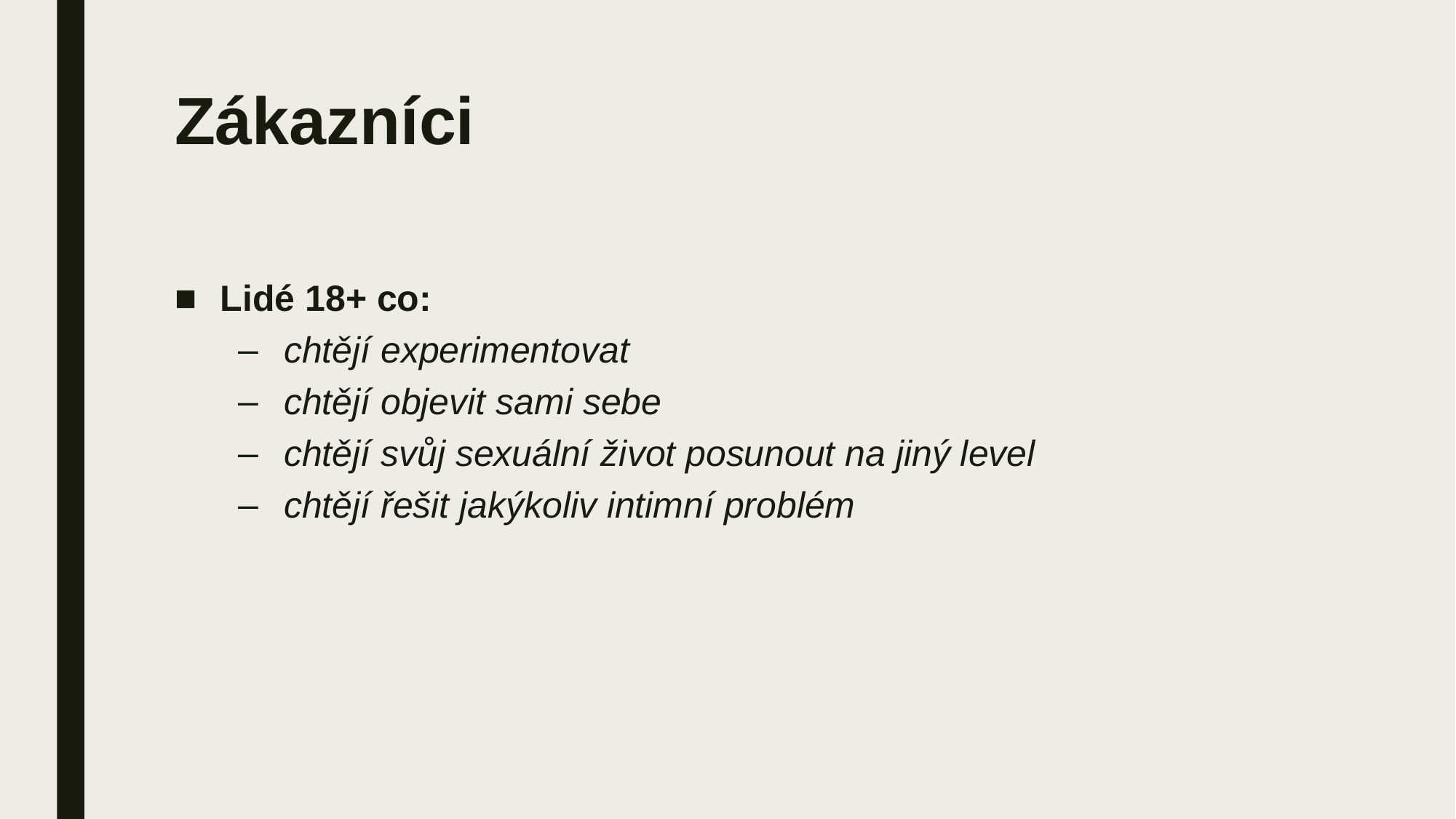

# Zákazníci
Lidé 18+ co:
chtějí experimentovat
chtějí objevit sami sebe
chtějí svůj sexuální život posunout na jiný level
chtějí řešit jakýkoliv intimní problém